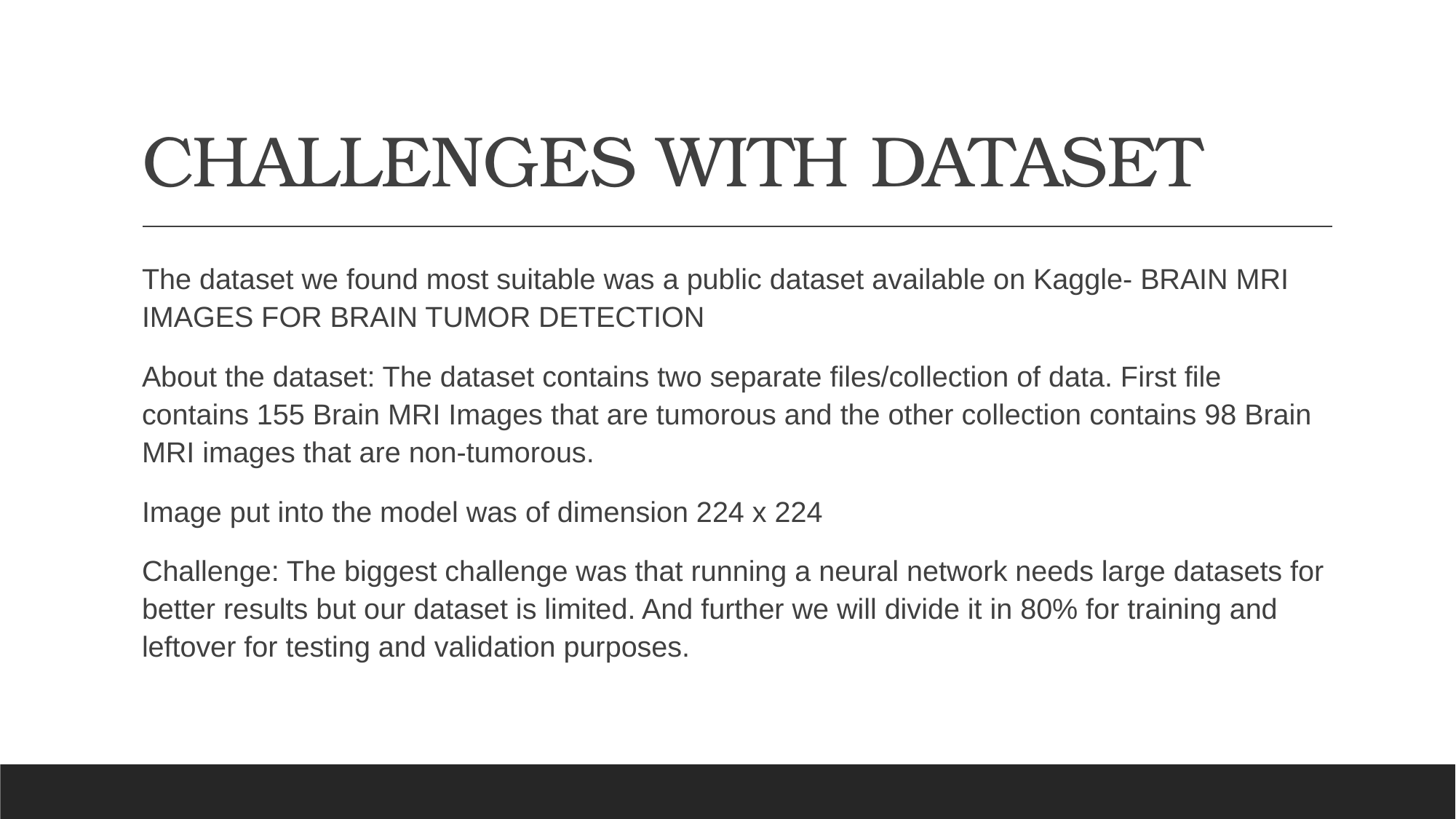

# CHALLENGES WITH DATASET
The dataset we found most suitable was a public dataset available on Kaggle- BRAIN MRI IMAGES FOR BRAIN TUMOR DETECTION
About the dataset: The dataset contains two separate files/collection of data. First file contains 155 Brain MRI Images that are tumorous and the other collection contains 98 Brain MRI images that are non-tumorous.
Image put into the model was of dimension 224 x 224
Challenge: The biggest challenge was that running a neural network needs large datasets for better results but our dataset is limited. And further we will divide it in 80% for training and leftover for testing and validation purposes.